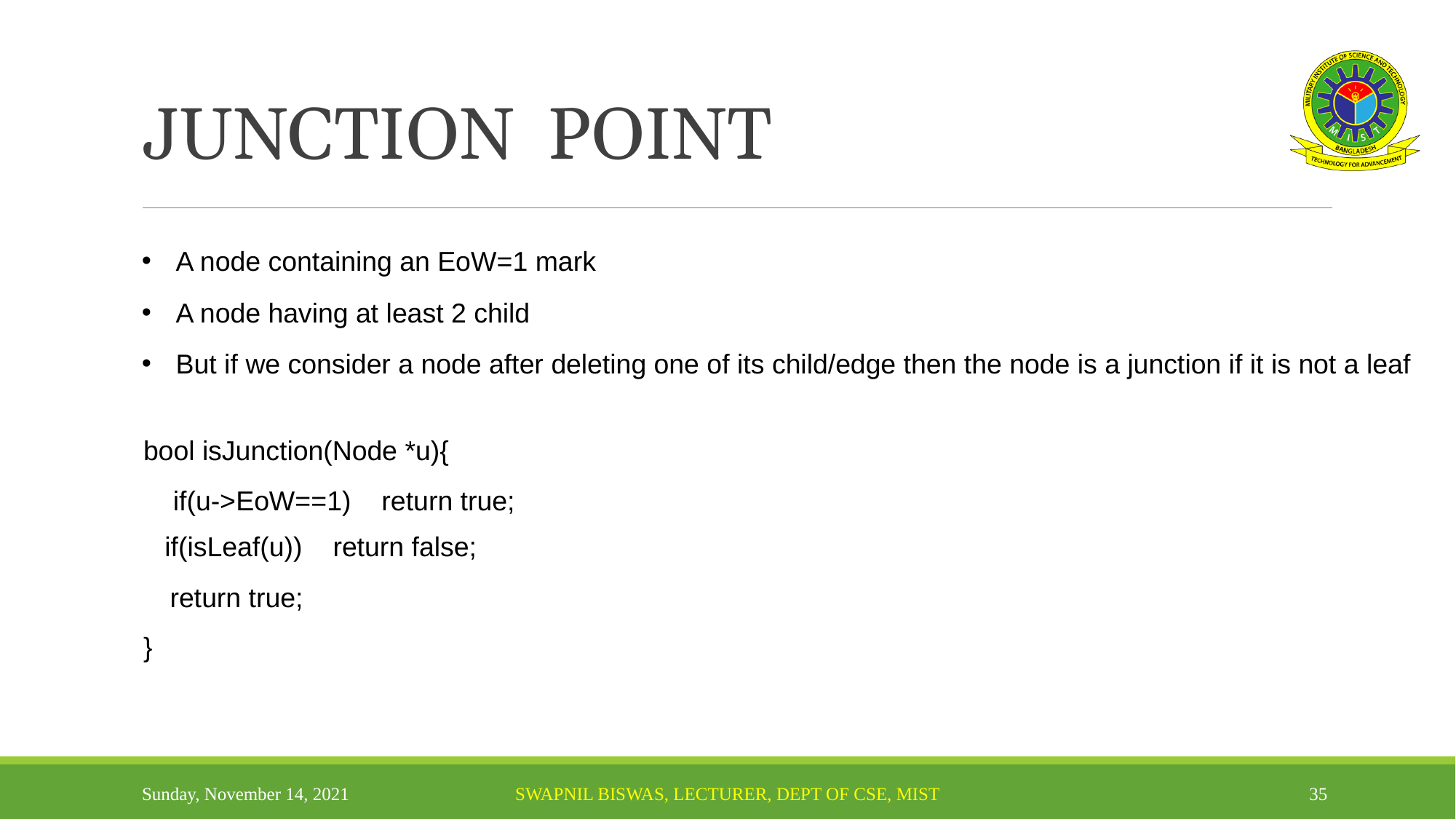

# JUNCTION  POINT
A node containing an EoW=1 mark
A node having at least 2 child
But if we consider a node after deleting one of its child/edge then the node is a junction if it is not a leaf
bool isJunction(Node *u){

}
if(u->EoW==1)    return true;
if(isLeaf(u))    return false;
return true;
Sunday, November 14, 2021
Swapnil Biswas, Lecturer, Dept of CSE, MIST
35